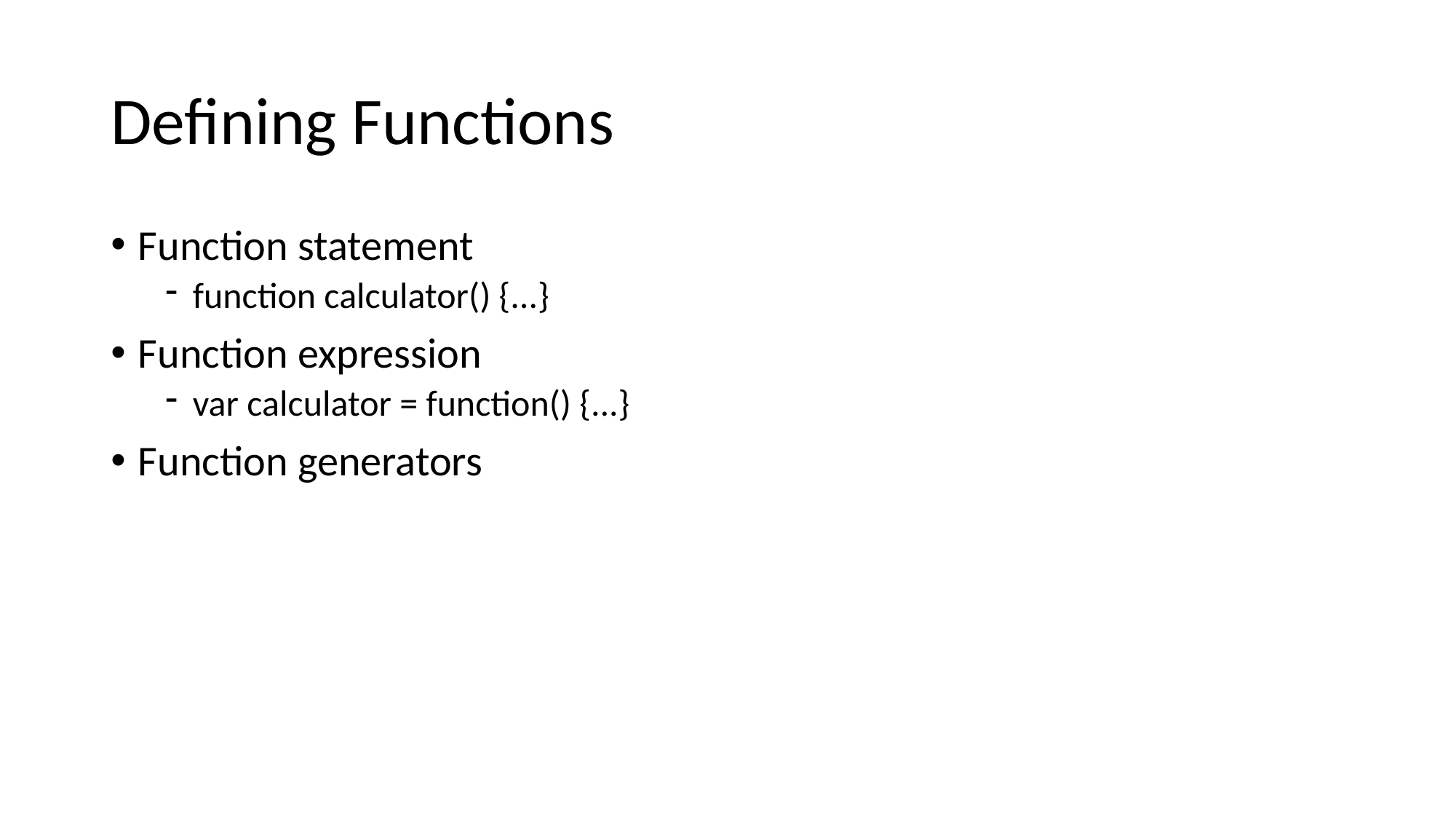

# Defining Functions
Function statement
function calculator() {...}
Function expression
var calculator = function() {...}
Function generators